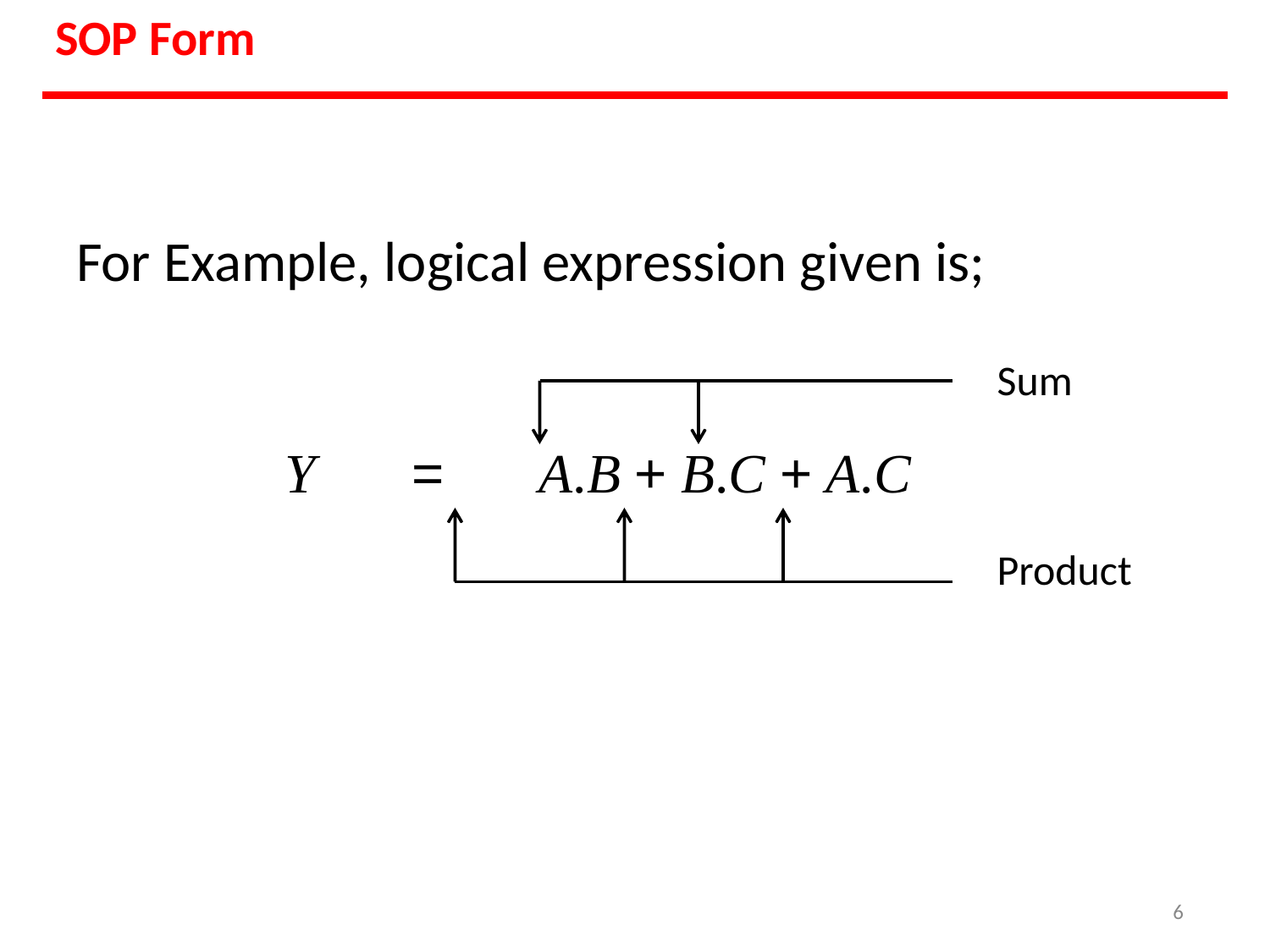

SOP Form

# For Example, logical expression given is;
Sum
Y	=	A.B + B.C + A.C
Product

6